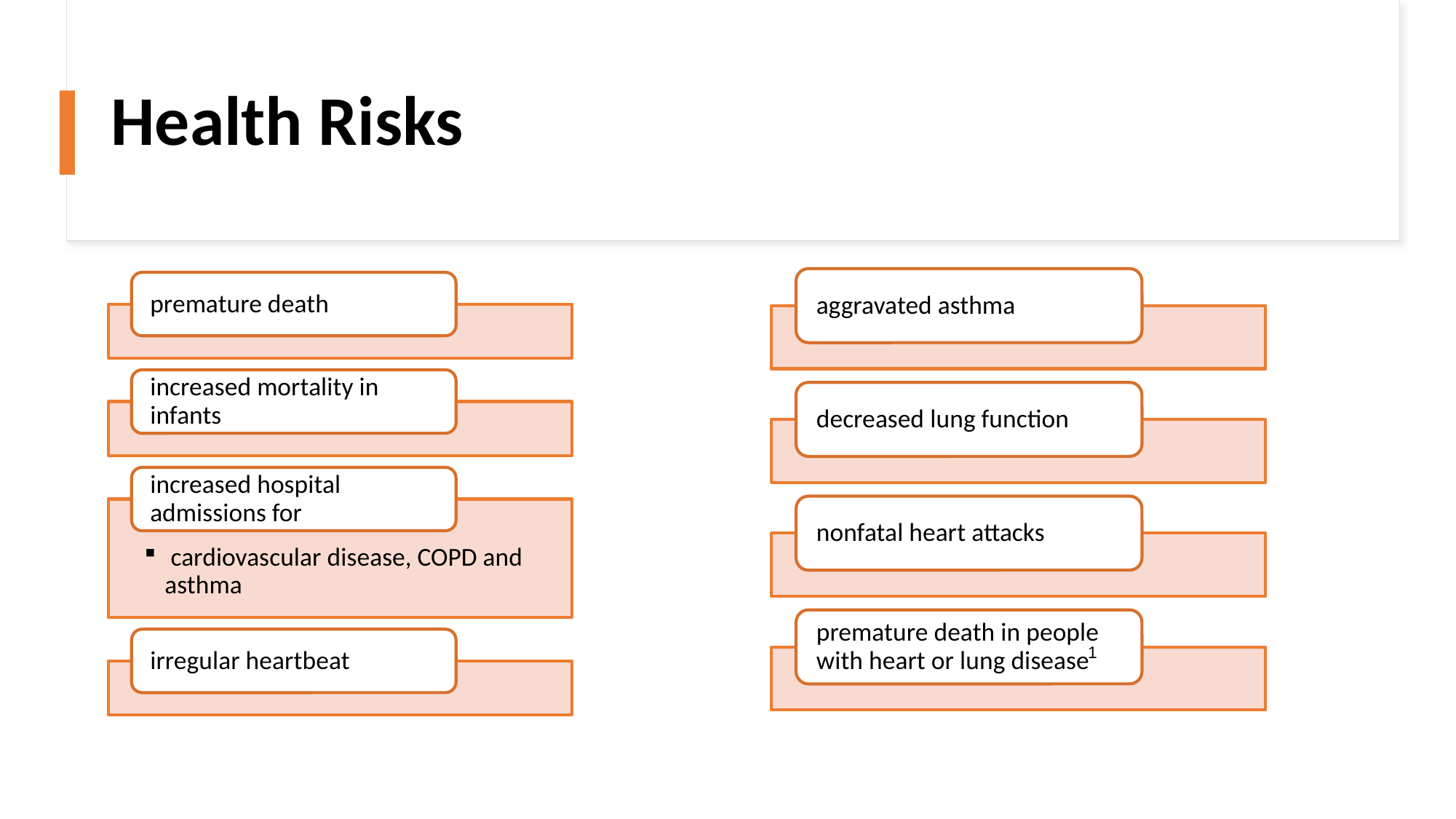

# Health Risks

aggravated asthma
decreased lung function
nonfatal heart attacks
premature death in people with heart or lung disease
premature death
increased mortality in infants
 cardiovascular disease, COPD and asthma
increased hospital admissions for
irregular heartbeat
1